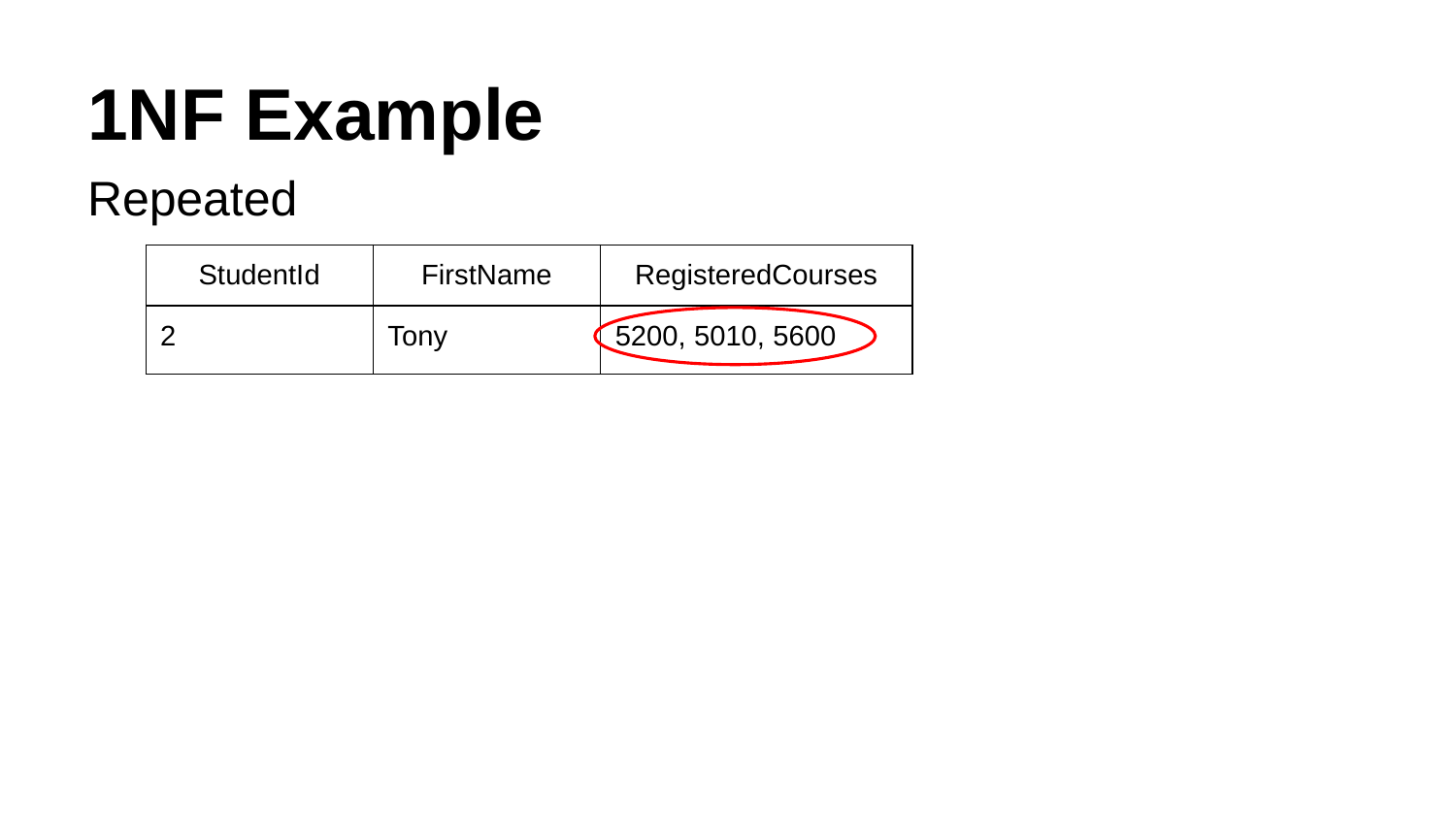

# 1NF Example
Repeated

| StudentId | FirstName | RegisteredCourses |
| --- | --- | --- |
| 2 | Tony | 5200, 5010, 5600 |